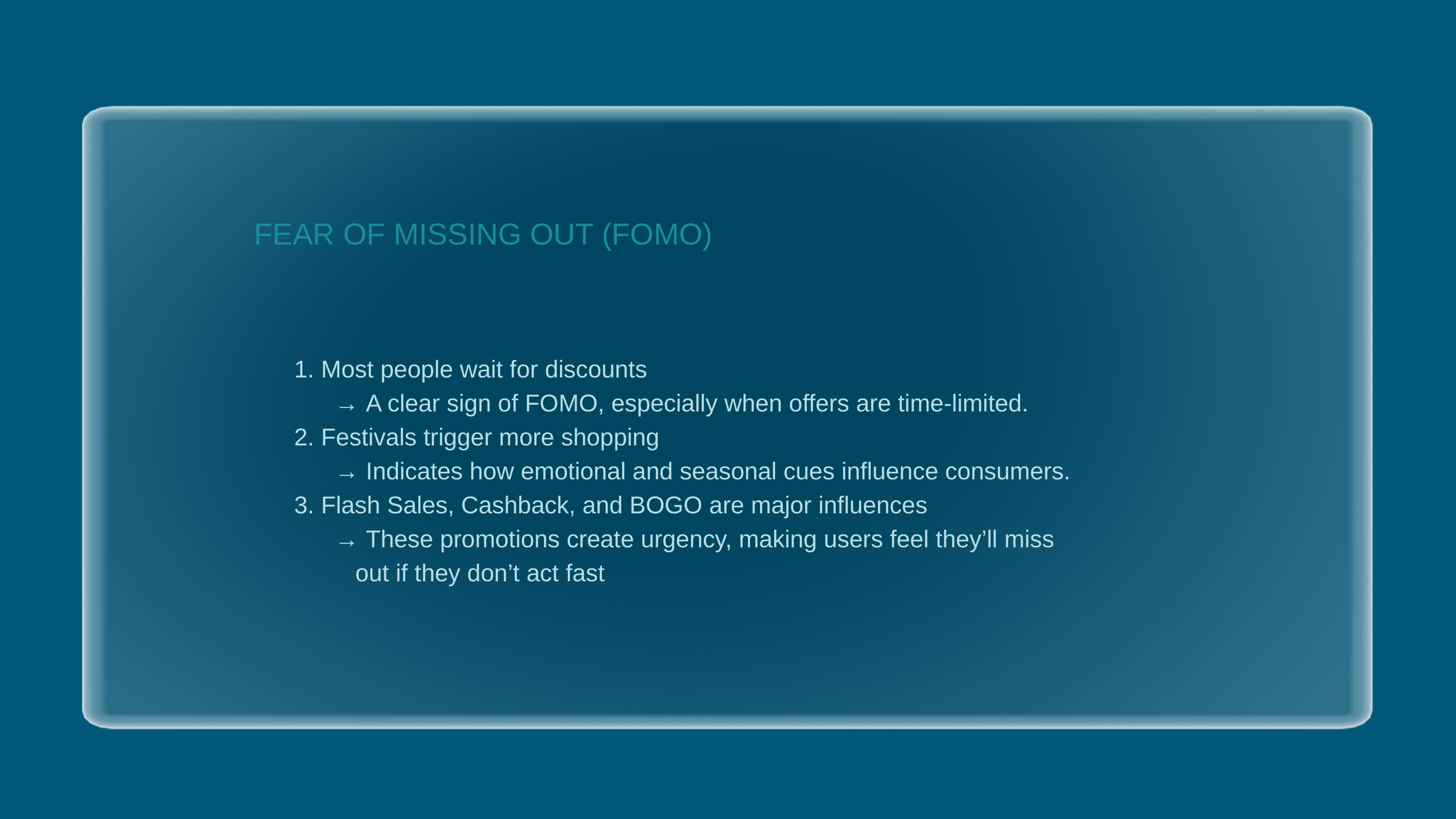

FEAR OF MISSING OUT (FOMO)
1. Most people wait for discounts
      → A clear sign of FOMO, especially when offers are time-limited.
2. Festivals trigger more shopping
      → Indicates how emotional and seasonal cues influence consumers.
3. Flash Sales, Cashback, and BOGO are major influences
      → These promotions create urgency, making users feel they’ll miss
         out if they don’t act fast